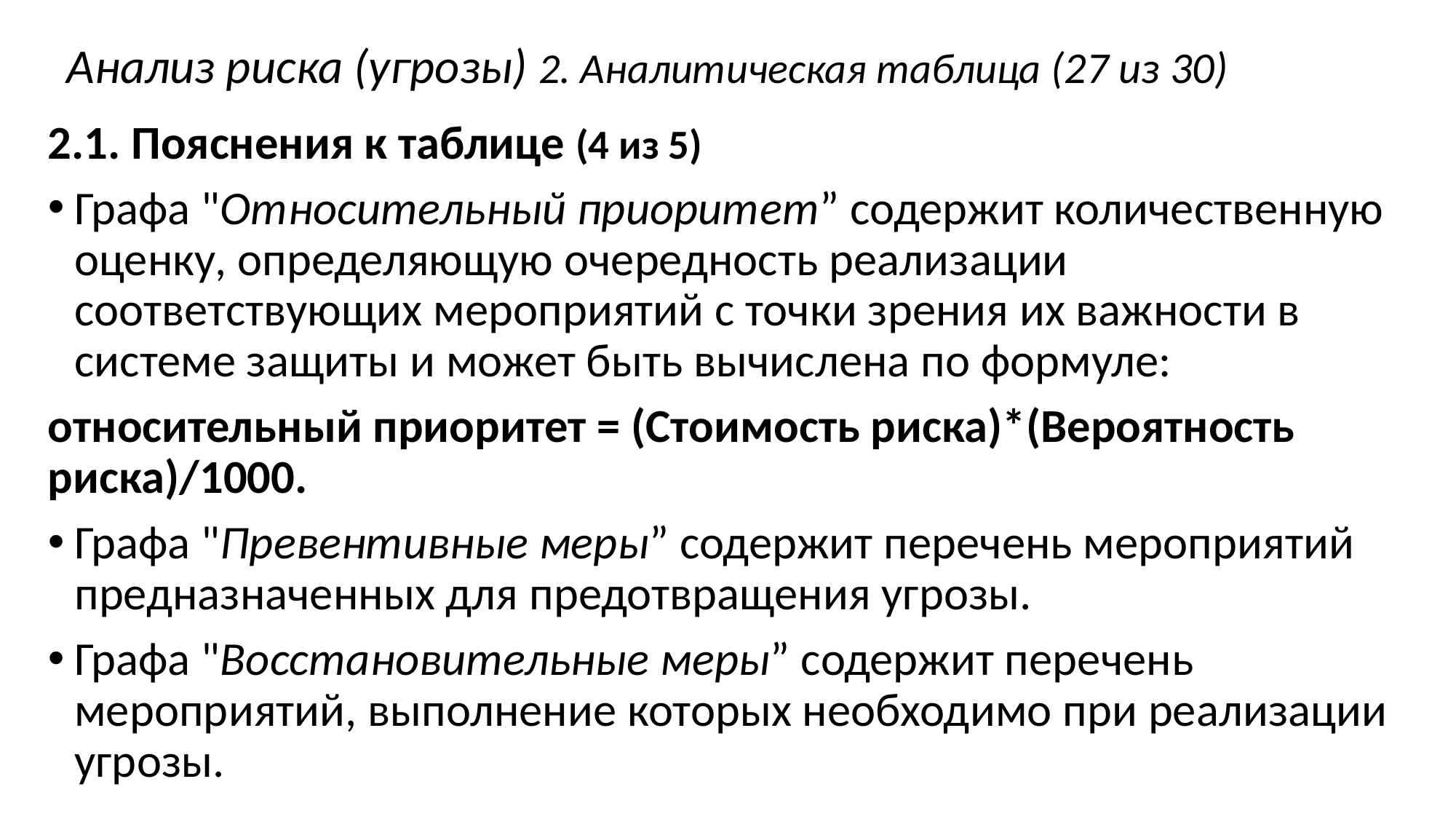

# Анализ риска (угрозы) 2. Аналитическая таблица (27 из 30)
2.1. Пояснения к таблице (4 из 5)
Графа "Относительный приоритет” содержит количественную оценку, определяющую очередность реализации соответствующих мероприятий с точки зрения их важности в системе защиты и может быть вычислена по формуле:
относительный приоритет = (Стоимость риска)*(Вероятность риска)/1000.
Графа "Превентивные меры” содержит перечень мероприятий предназначенных для предотвращения угрозы.
Графа "восстановительные меры” содержит перечень мероприятий, выполнение которых необходимо при реализации угрозы.